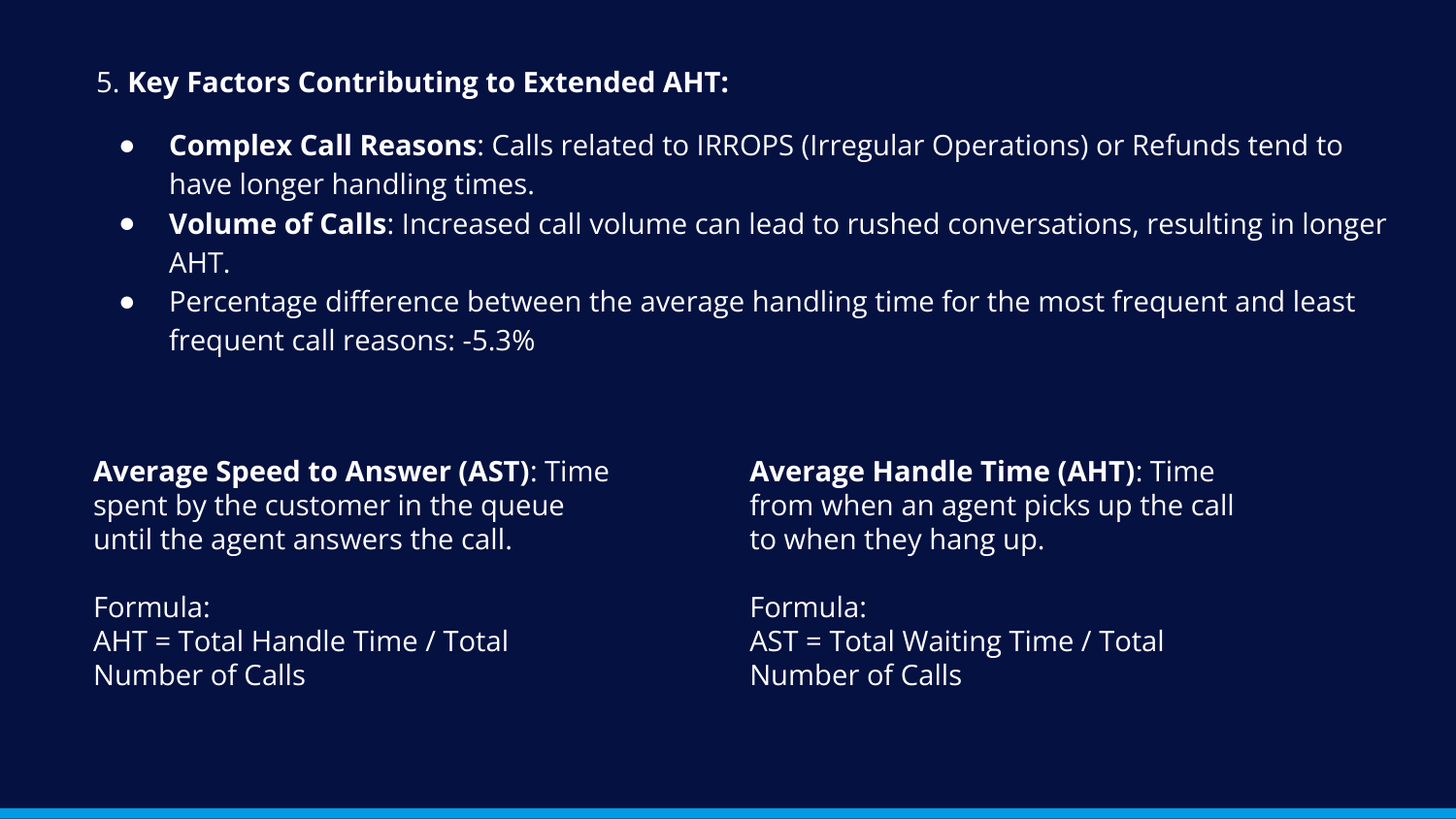

5. Key Factors Contributing to Extended AHT:
Complex Call Reasons: Calls related to IRROPS (Irregular Operations) or Refunds tend to have longer handling times.
Volume of Calls: Increased call volume can lead to rushed conversations, resulting in longer AHT.
Percentage difference between the average handling time for the most frequent and least frequent call reasons: -5.3%
Average Speed to Answer (AST): Time spent by the customer in the queue until the agent answers the call.

Formula:
AHT = Total Handle Time / Total Number of Calls
Average Handle Time (AHT): Time from when an agent picks up the call to when they hang up.

Formula:
AST = Total Waiting Time / Total Number of Calls